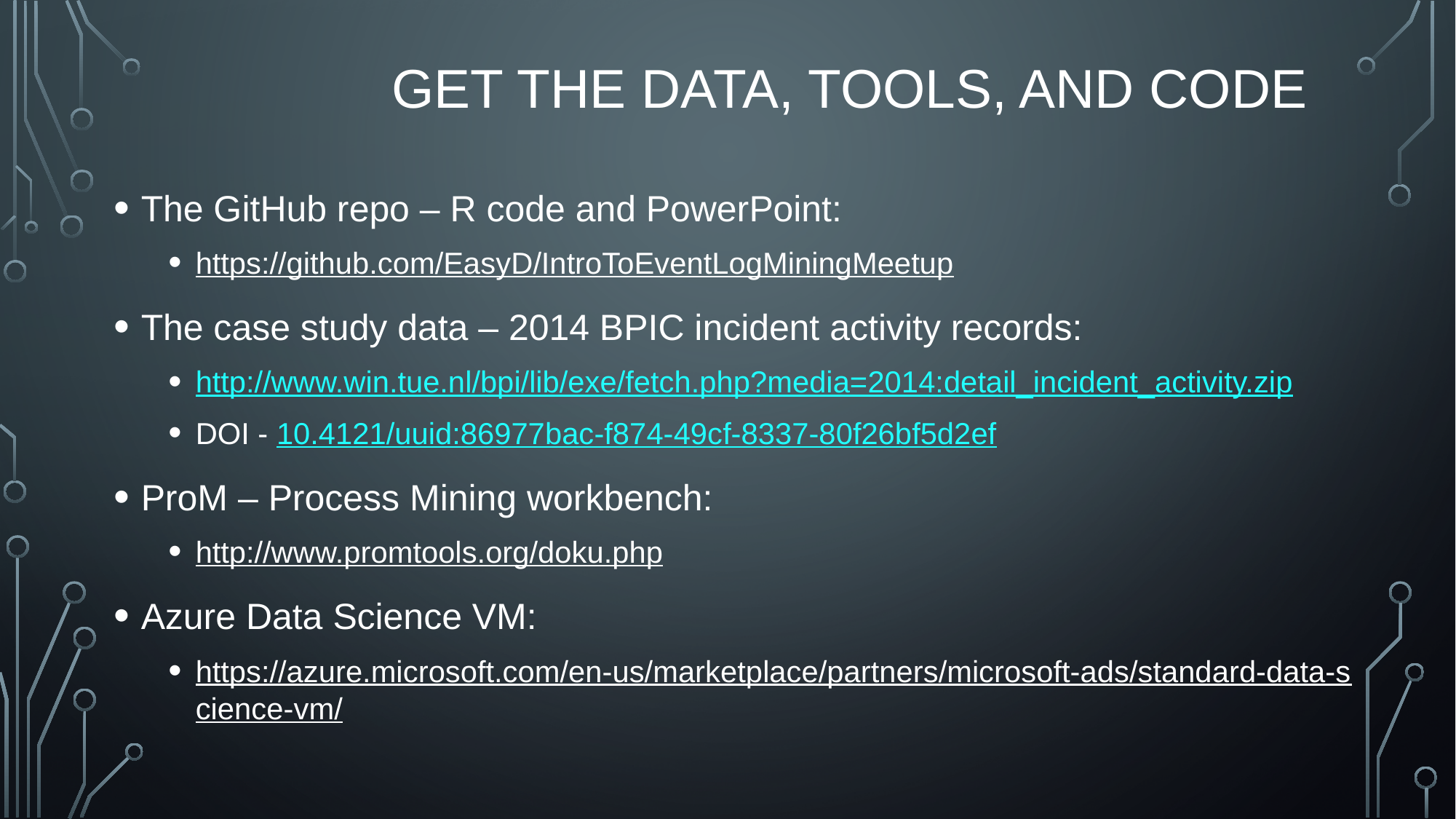

# Get the Data, tools, and code
The GitHub repo – R code and PowerPoint:
https://github.com/EasyD/IntroToEventLogMiningMeetup
The case study data – 2014 BPIC incident activity records:
http://www.win.tue.nl/bpi/lib/exe/fetch.php?media=2014:detail_incident_activity.zip
DOI - 10.4121/uuid:86977bac-f874-49cf-8337-80f26bf5d2ef
ProM – Process Mining workbench:
http://www.promtools.org/doku.php
Azure Data Science VM:
https://azure.microsoft.com/en-us/marketplace/partners/microsoft-ads/standard-data-science-vm/